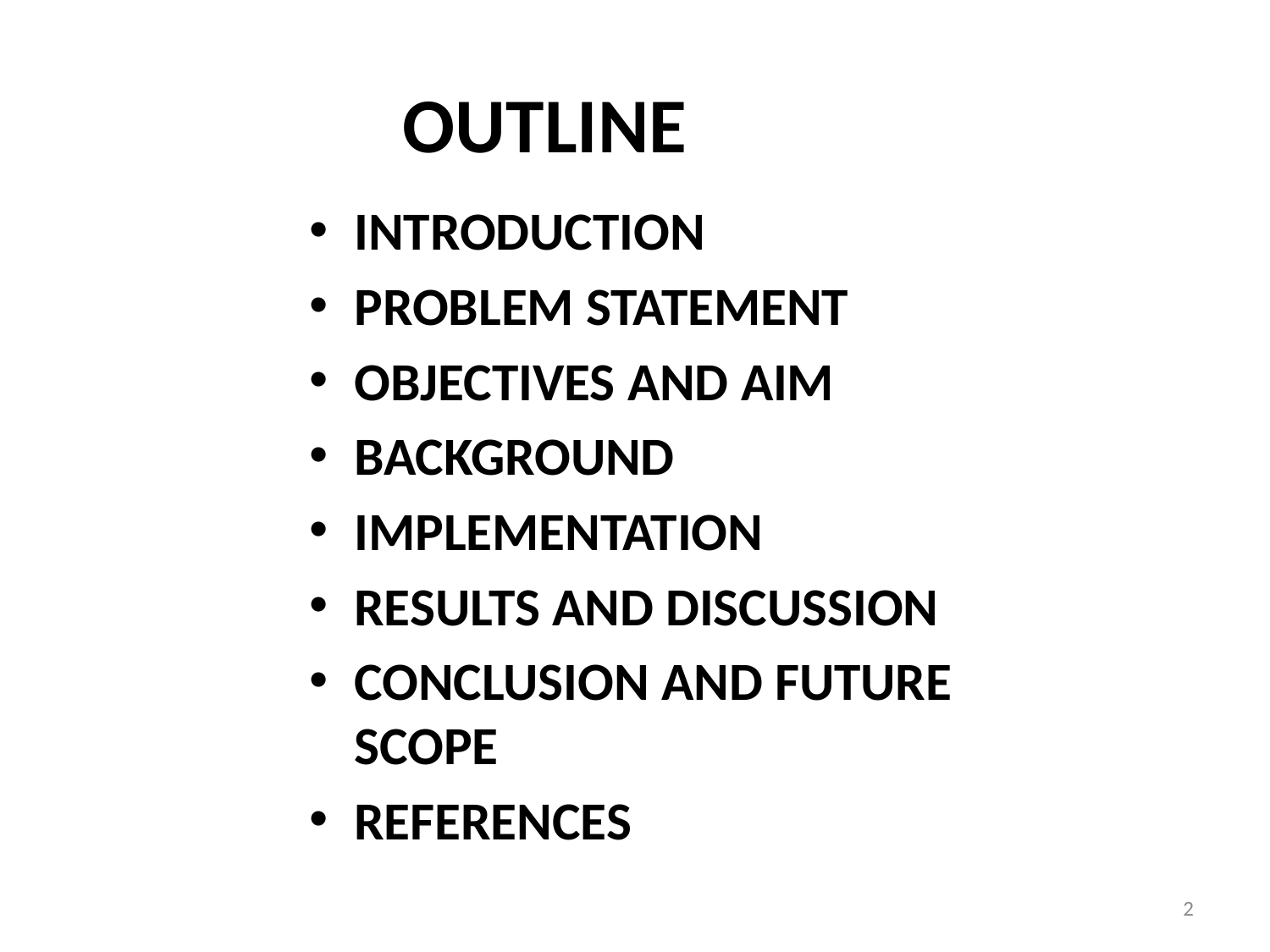

# OUTLINE
Introduction
problem statement
objectives and aim
background
Implementation
Results and discussion
Conclusion and Future Scope
References

2